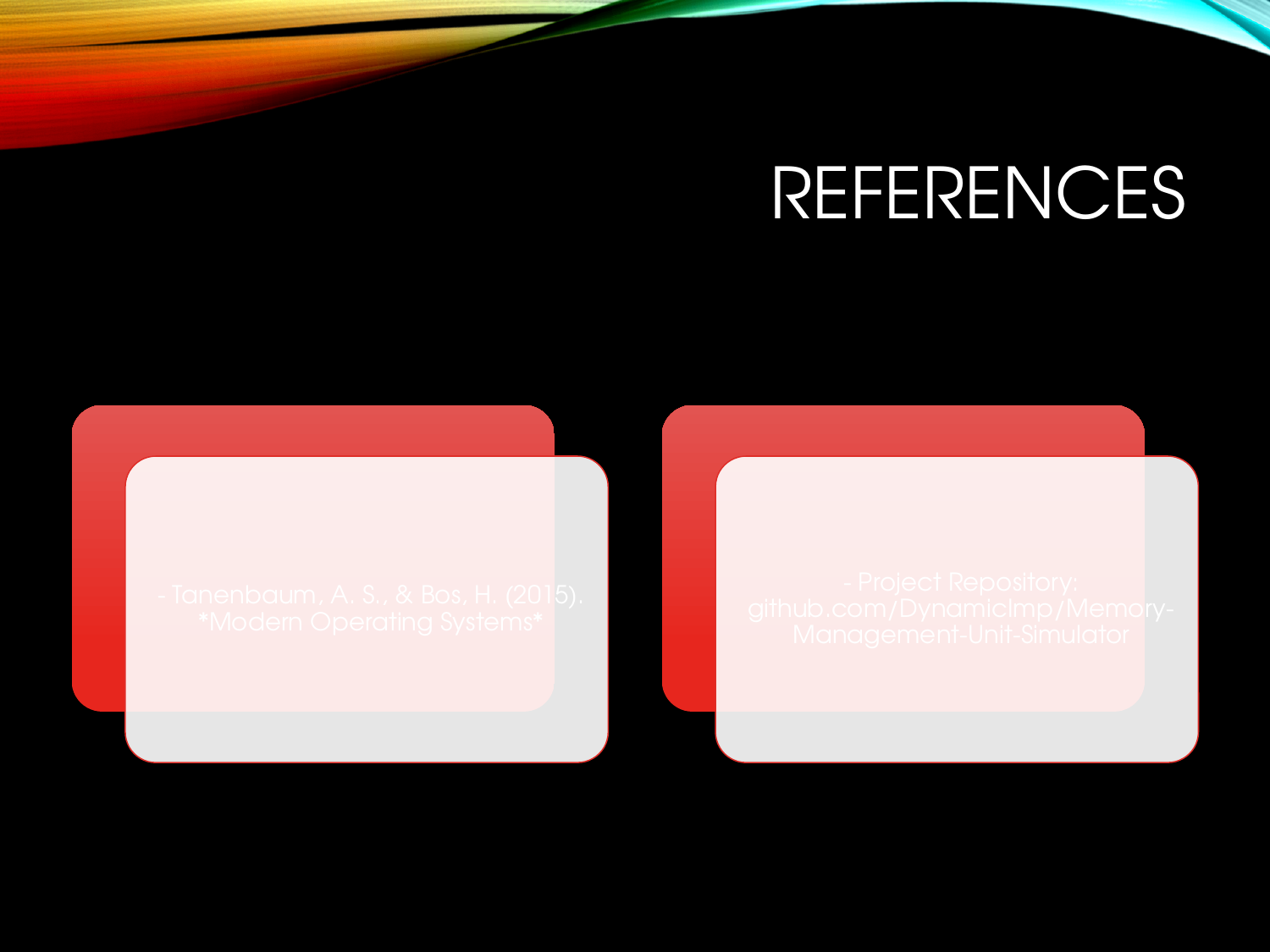

# References
- Tanenbaum, A. S., & Bos, H. (2015). *Modern Operating Systems*
- Project Repository: github.com/DynamicImp/Memory-Management-Unit-Simulator